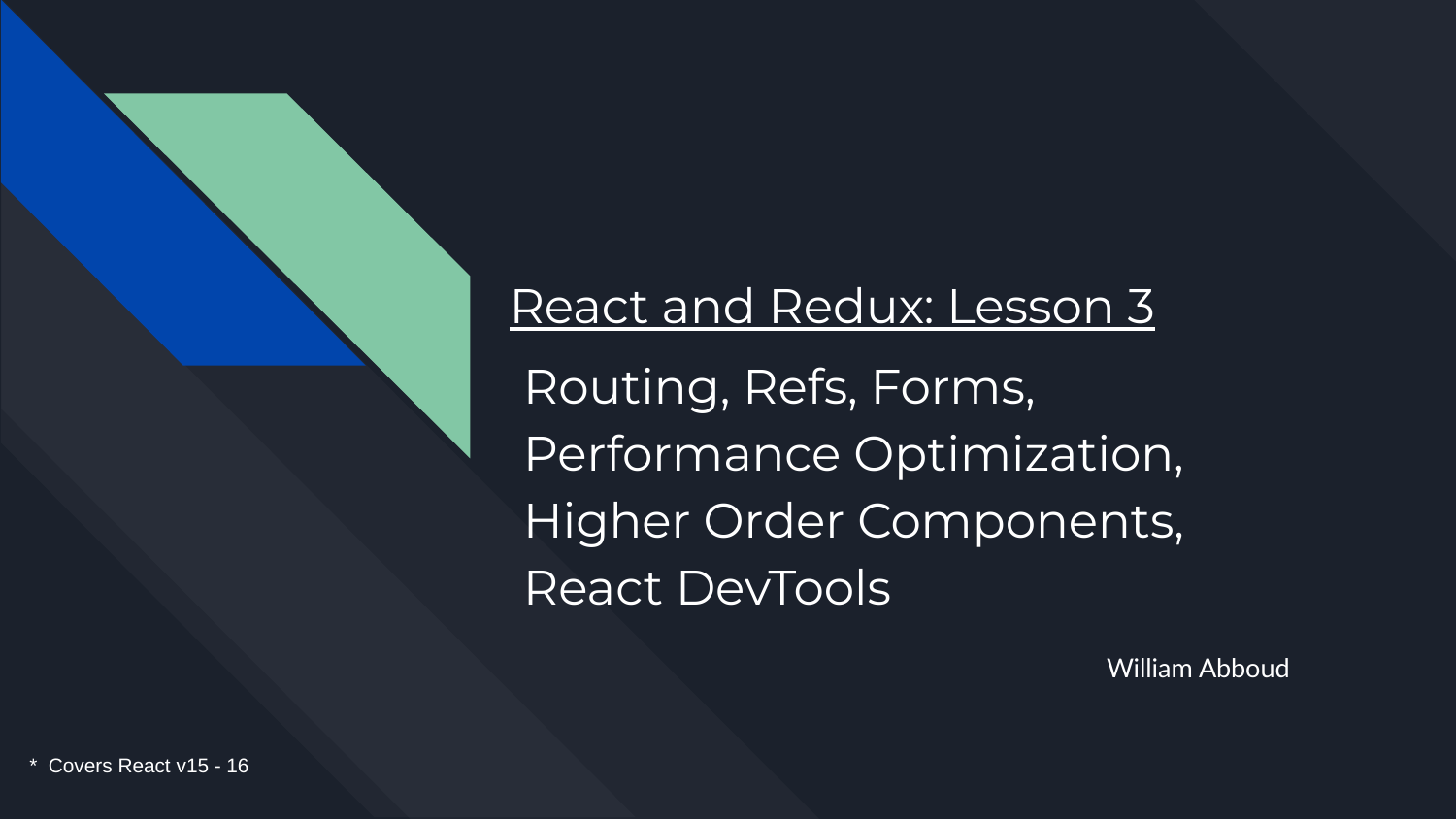

# React and Redux: Lesson 3

Routing, Refs, Forms, Performance Optimization, Higher Order Components, React DevTools
William Abboud
*  Covers React v15 - 16